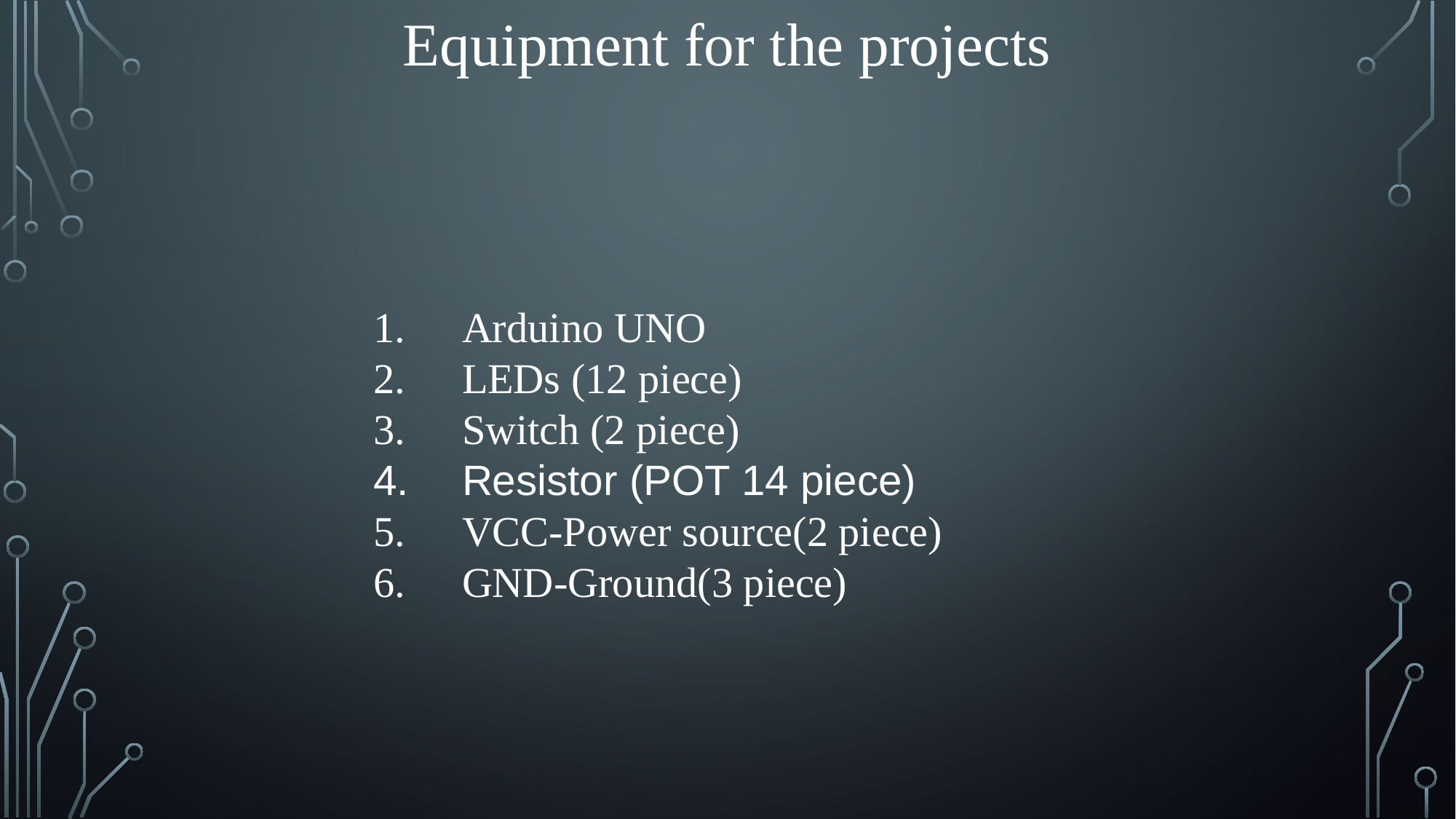

Equipment for the projects
Arduino UNO
LEDs (12 piece)
Switch (2 piece)
Resistor (POT 14 piece)
VCC-Power source(2 piece)
GND-Ground(3 piece)